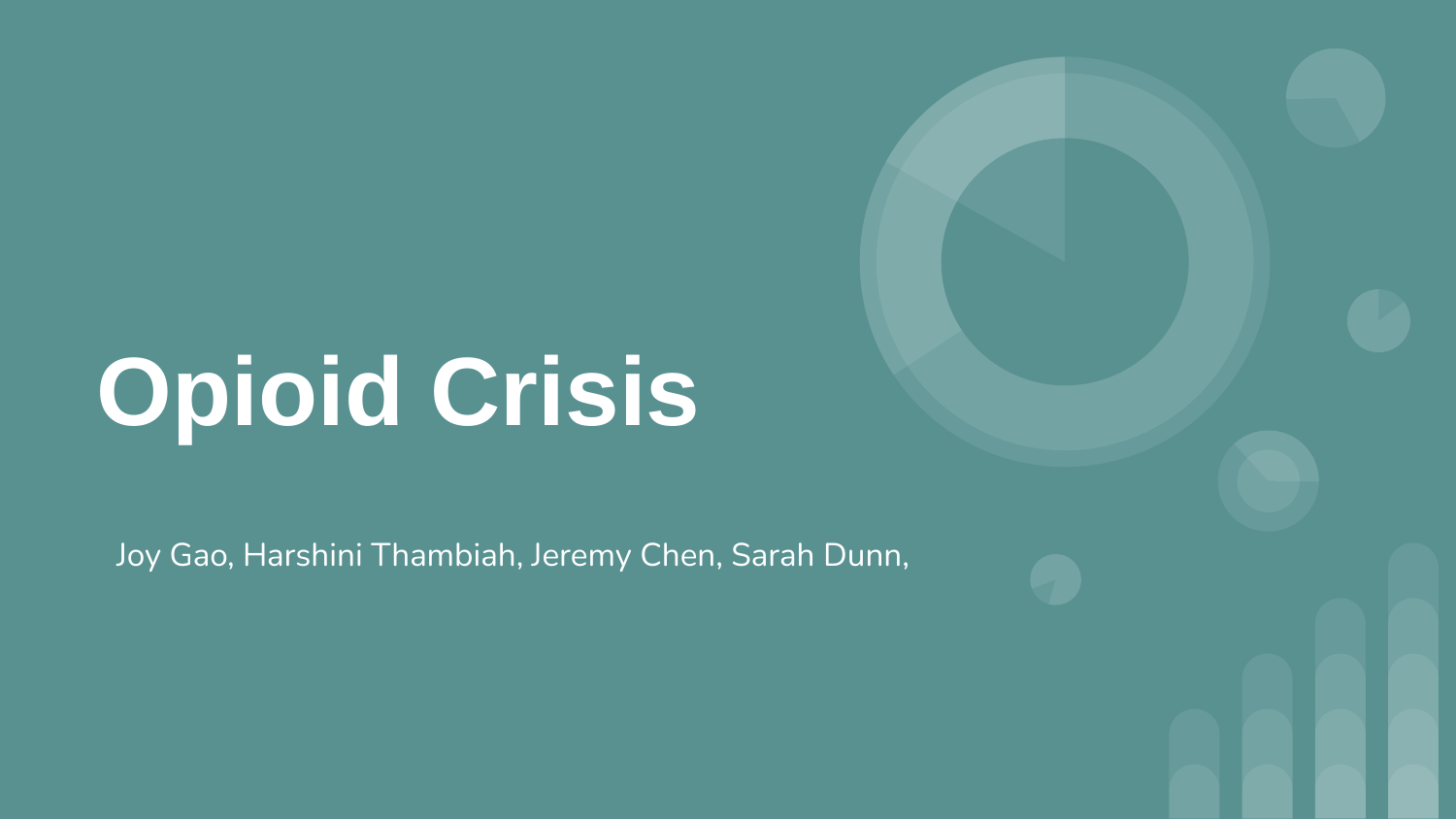

# Opioid Crisis
Joy Gao, Harshini Thambiah, Jeremy Chen, Sarah Dunn,